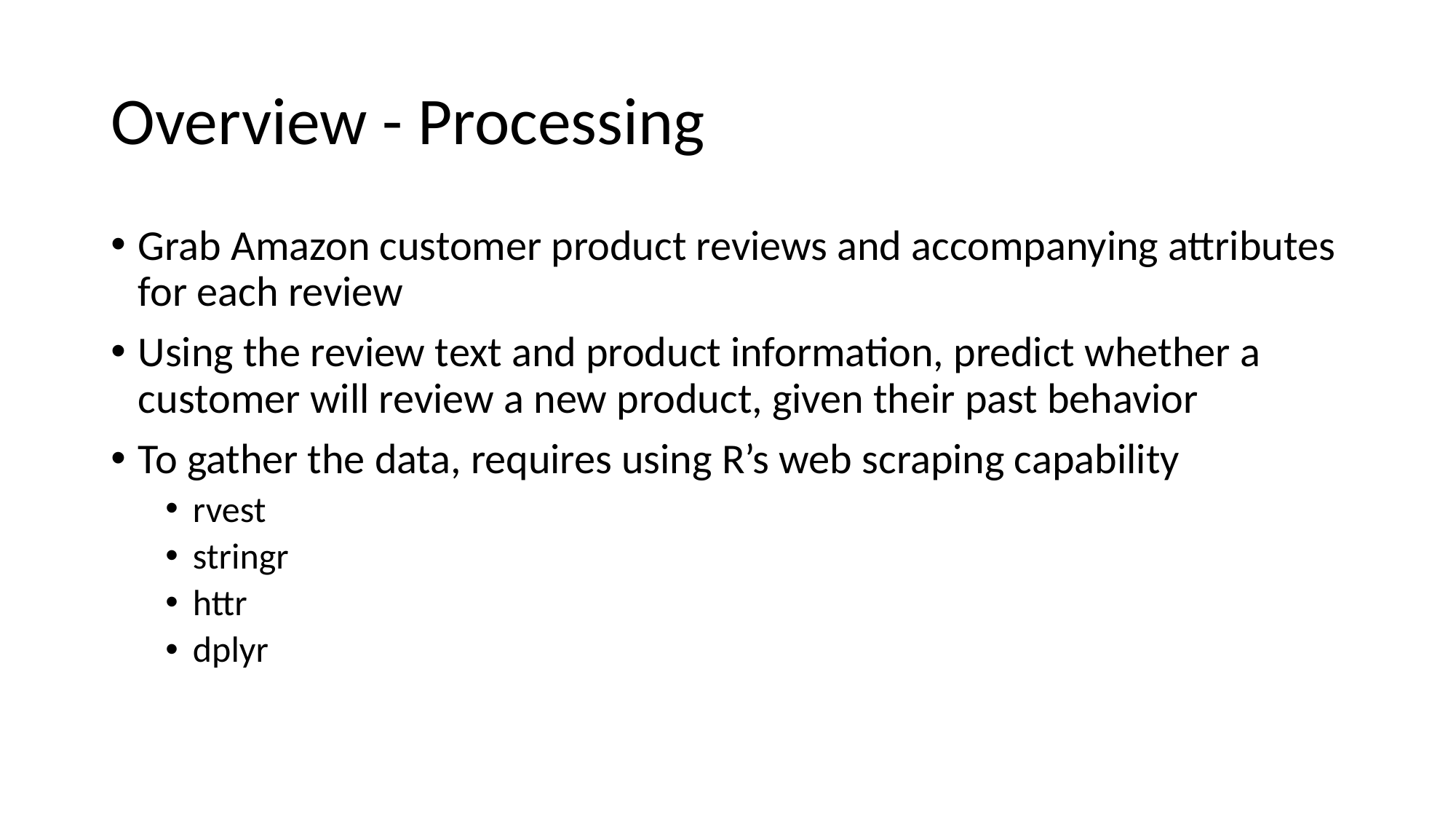

# Overview - Processing
Grab Amazon customer product reviews and accompanying attributes for each review
Using the review text and product information, predict whether a customer will review a new product, given their past behavior
To gather the data, requires using R’s web scraping capability
rvest
stringr
httr
dplyr